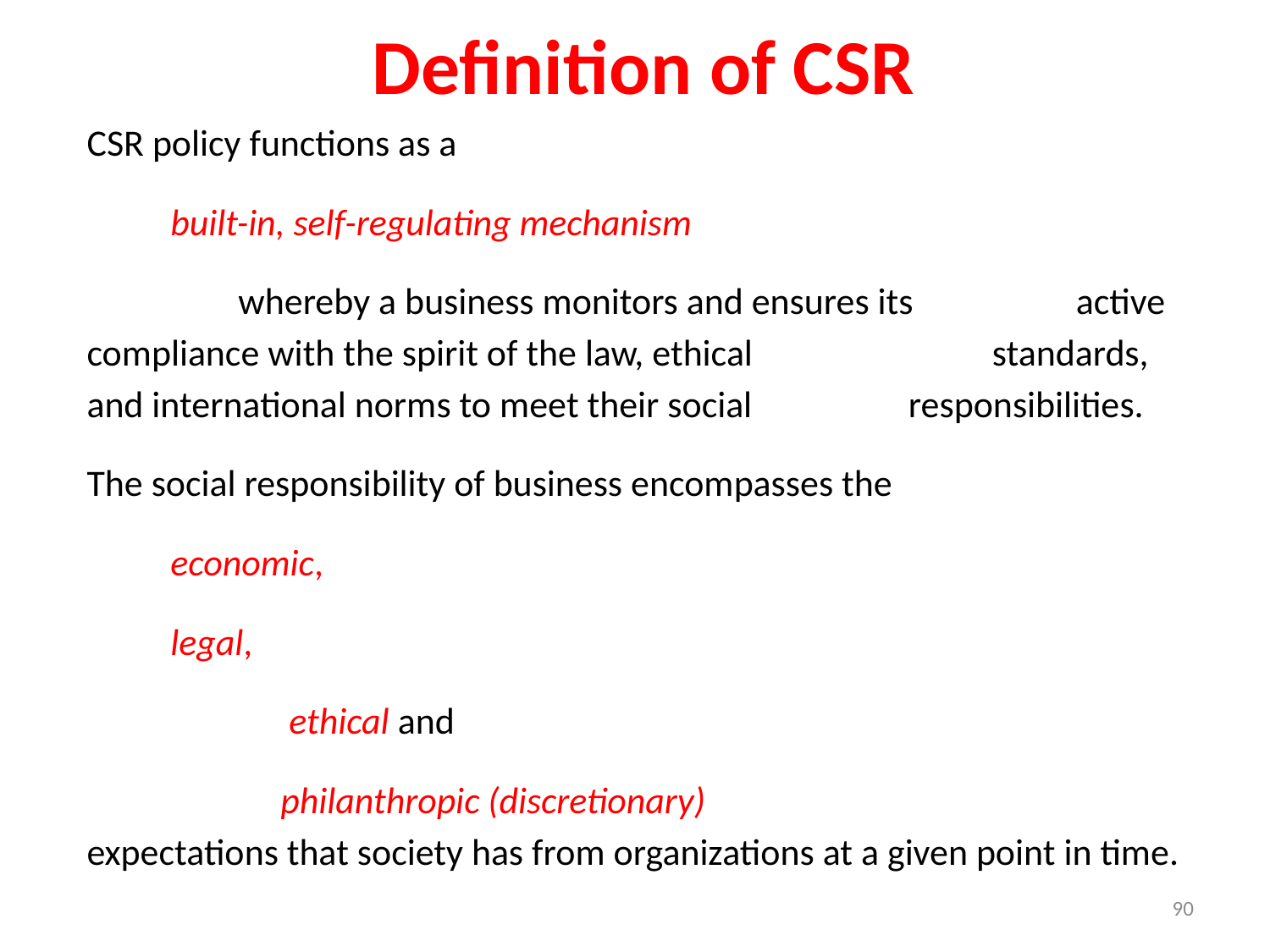

# Definition of CSR
0
CSR policy functions as a
	built-in, self-regulating mechanism
	        whereby a business monitors and ensures its 	        	        active compliance with the spirit of the law, ethical 	        	        standards, and international norms to meet their social 	        responsibilities.
The social responsibility of business encompasses the
		economic,
		legal,
	              ethical and
	             philanthropic (discretionary)
expectations that society has from organizations at a given point in time.
90